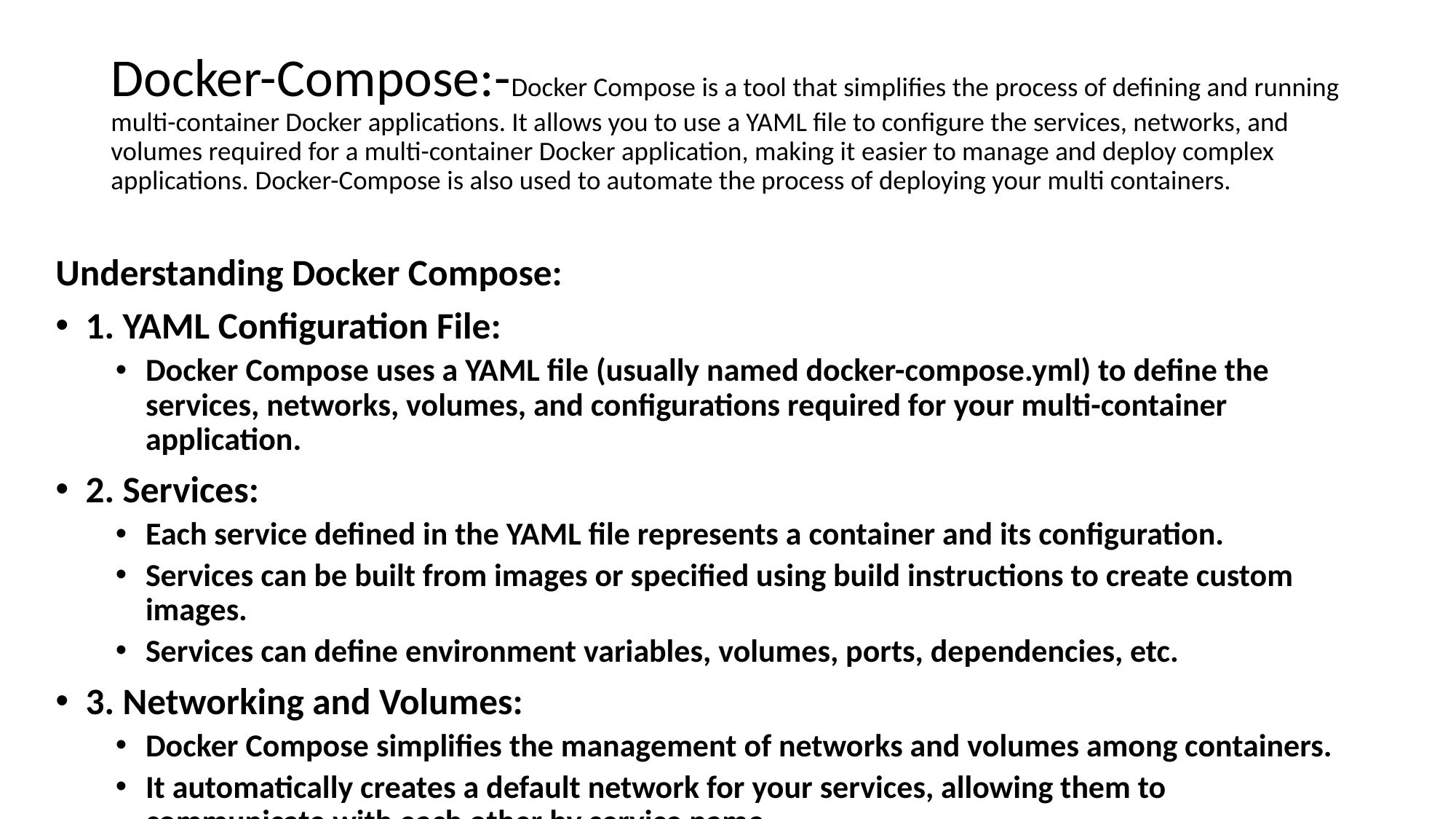

# Docker-Compose:-Docker Compose is a tool that simplifies the process of defining and running multi-container Docker applications. It allows you to use a YAML file to configure the services, networks, and volumes required for a multi-container Docker application, making it easier to manage and deploy complex applications. Docker-Compose is also used to automate the process of deploying your multi containers.
Understanding Docker Compose:
1. YAML Configuration File:
Docker Compose uses a YAML file (usually named docker-compose.yml) to define the services, networks, volumes, and configurations required for your multi-container application.
2. Services:
Each service defined in the YAML file represents a container and its configuration.
Services can be built from images or specified using build instructions to create custom images.
Services can define environment variables, volumes, ports, dependencies, etc.
3. Networking and Volumes:
Docker Compose simplifies the management of networks and volumes among containers.
It automatically creates a default network for your services, allowing them to communicate with each other by service name.